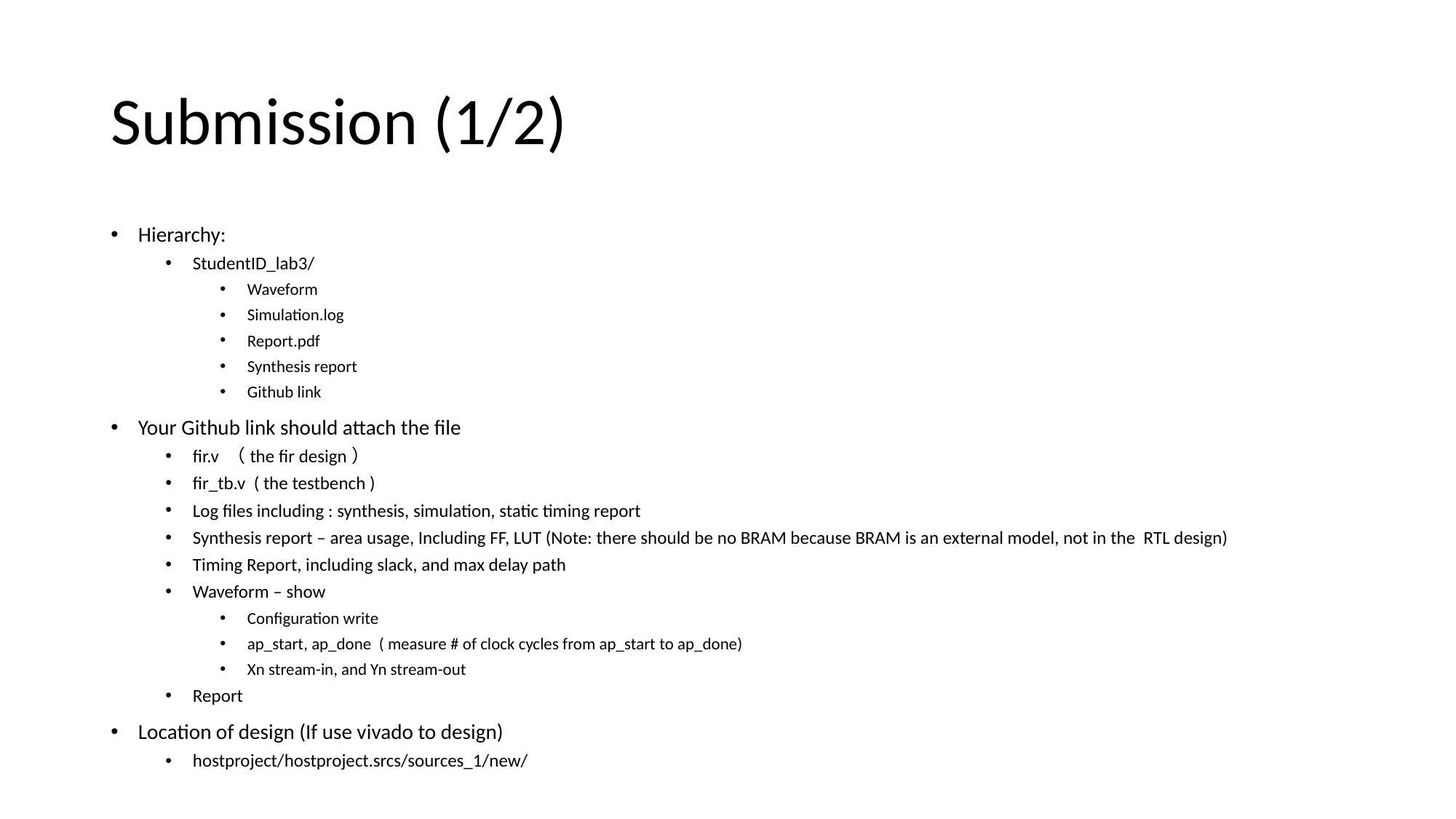

# Submission (1/2)
Hierarchy:
StudentID_lab3/
Waveform
Simulation.log
Report.pdf
Synthesis report
Github link
Your Github link should attach the file
fir.v （the fir design）
fir_tb.v  ( the testbench )
Log files including : synthesis, simulation, static timing report
Synthesis report – area usage, Including FF, LUT (Note: there should be no BRAM because BRAM is an external model, not in the  RTL design)
Timing Report, including slack, and max delay path
Waveform – show
Configuration write
ap_start, ap_done  ( measure # of clock cycles from ap_start to ap_done)
Xn stream-in, and Yn stream-out
Report
Location of design (If use vivado to design)
hostproject/hostproject.srcs/sources_1/new/